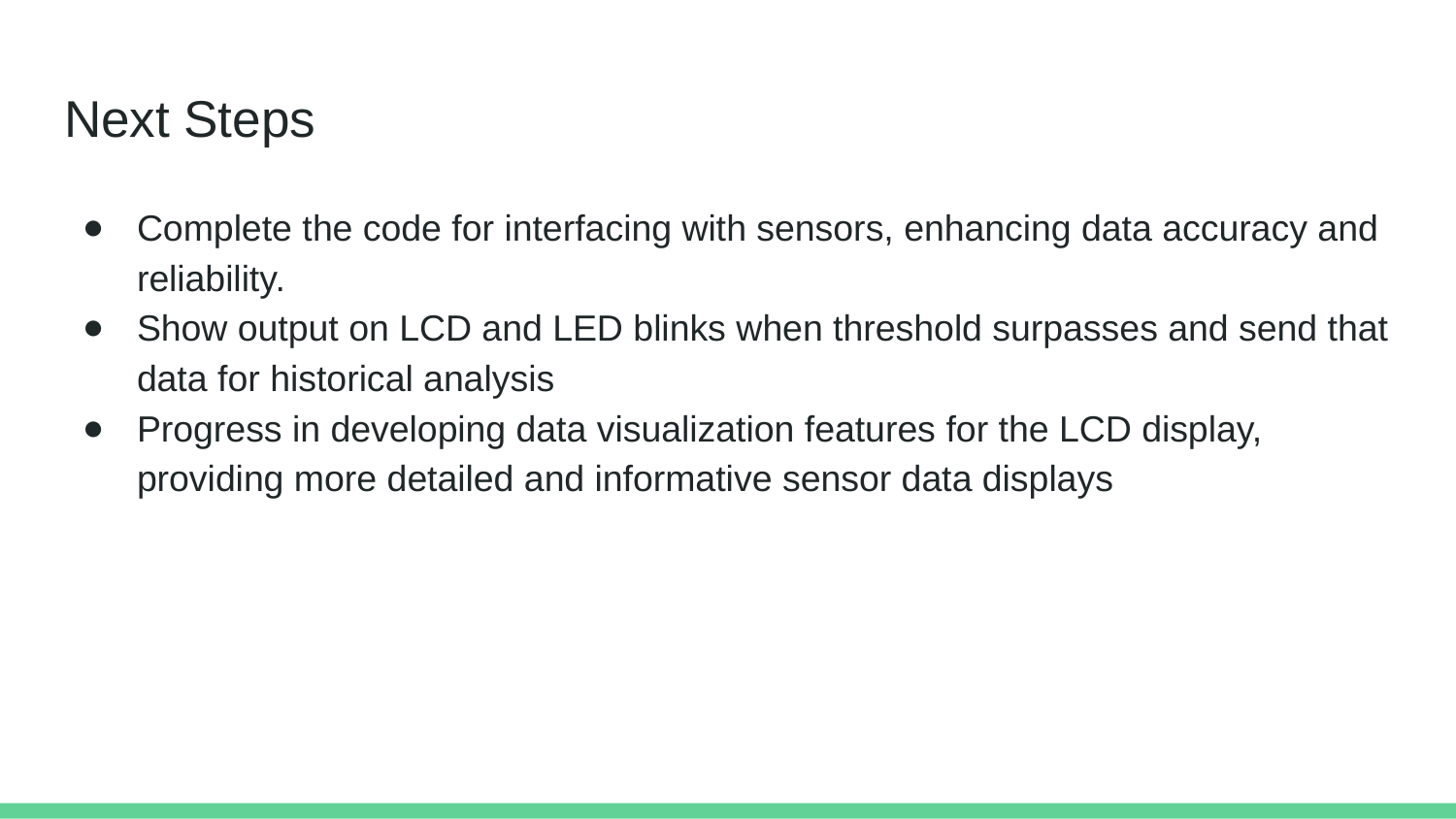

# Next Steps
Complete the code for interfacing with sensors, enhancing data accuracy and reliability.
Show output on LCD and LED blinks when threshold surpasses and send that data for historical analysis
Progress in developing data visualization features for the LCD display, providing more detailed and informative sensor data displays